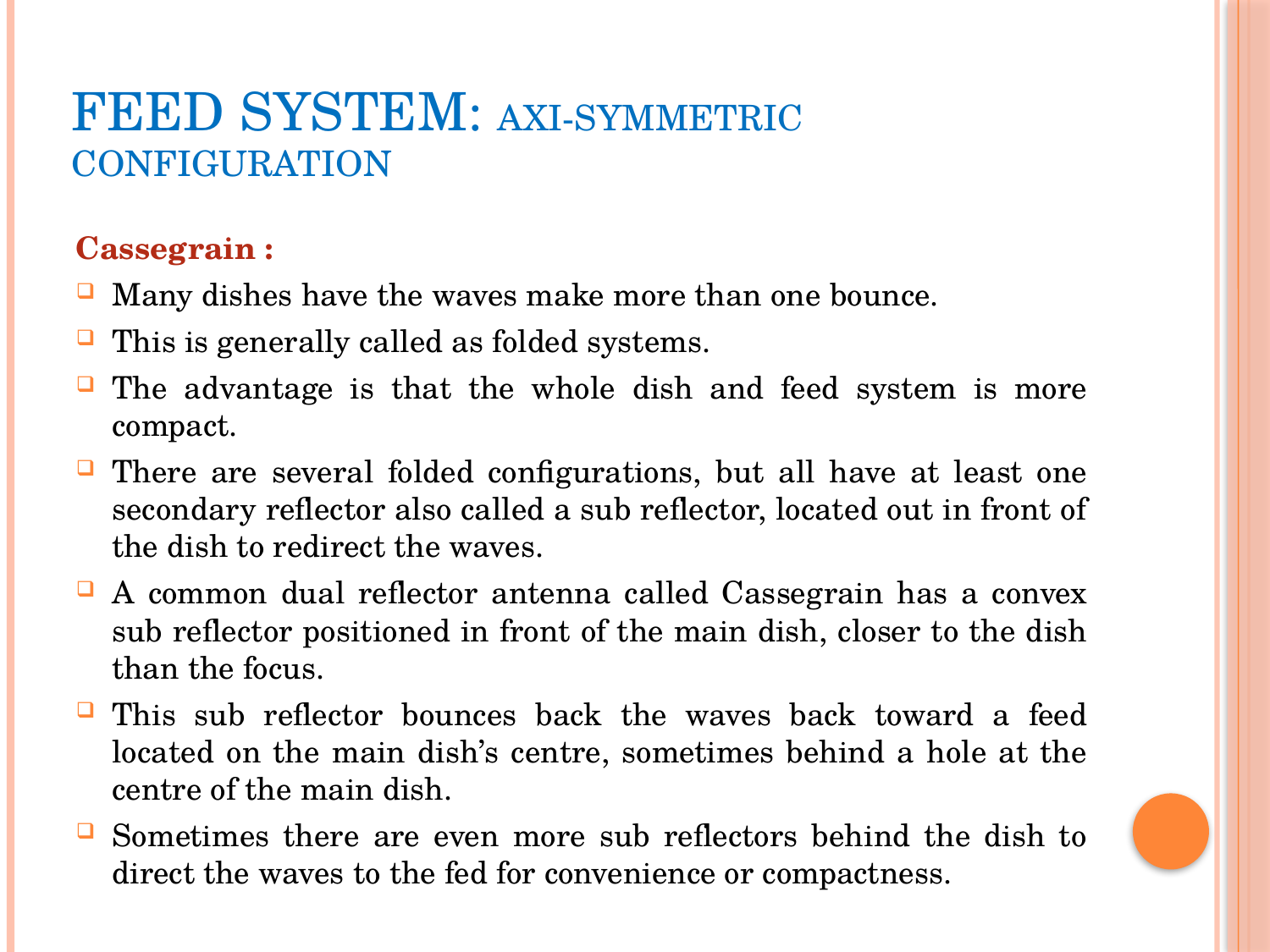

# FEED SYSTEM: Axi-Symmetric Configuration
Cassegrain :
Many dishes have the waves make more than one bounce.
This is generally called as folded systems.
The advantage is that the whole dish and feed system is more compact.
There are several folded configurations, but all have at least one secondary reflector also called a sub reflector, located out in front of the dish to redirect the waves.
A common dual reflector antenna called Cassegrain has a convex sub reflector positioned in front of the main dish, closer to the dish than the focus.
This sub reflector bounces back the waves back toward a feed located on the main dish’s centre, sometimes behind a hole at the centre of the main dish.
Sometimes there are even more sub reflectors behind the dish to direct the waves to the fed for convenience or compactness.